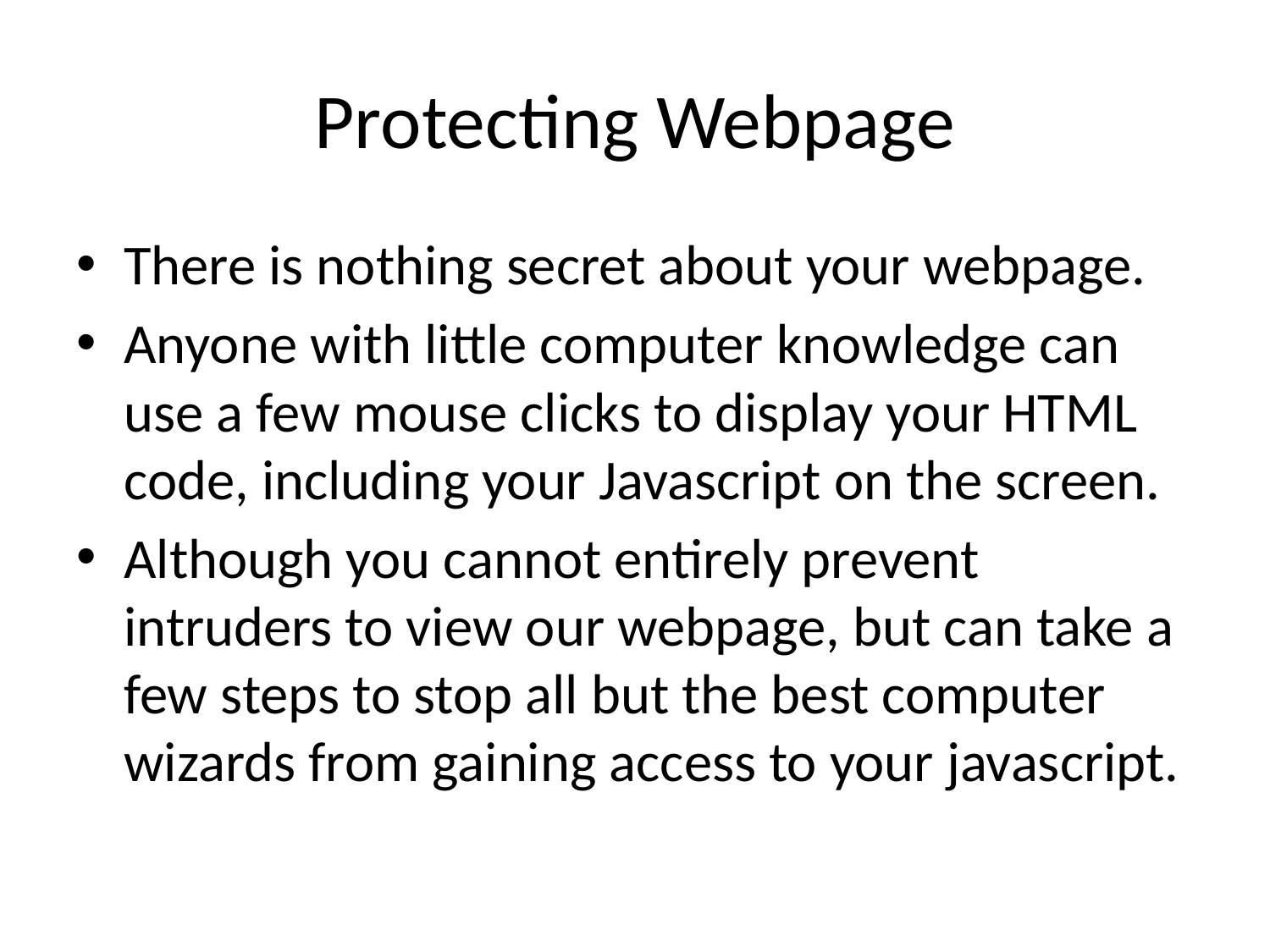

# Protecting Webpage
There is nothing secret about your webpage.
Anyone with little computer knowledge can use a few mouse clicks to display your HTML code, including your Javascript on the screen.
Although you cannot entirely prevent intruders to view our webpage, but can take a few steps to stop all but the best computer wizards from gaining access to your javascript.